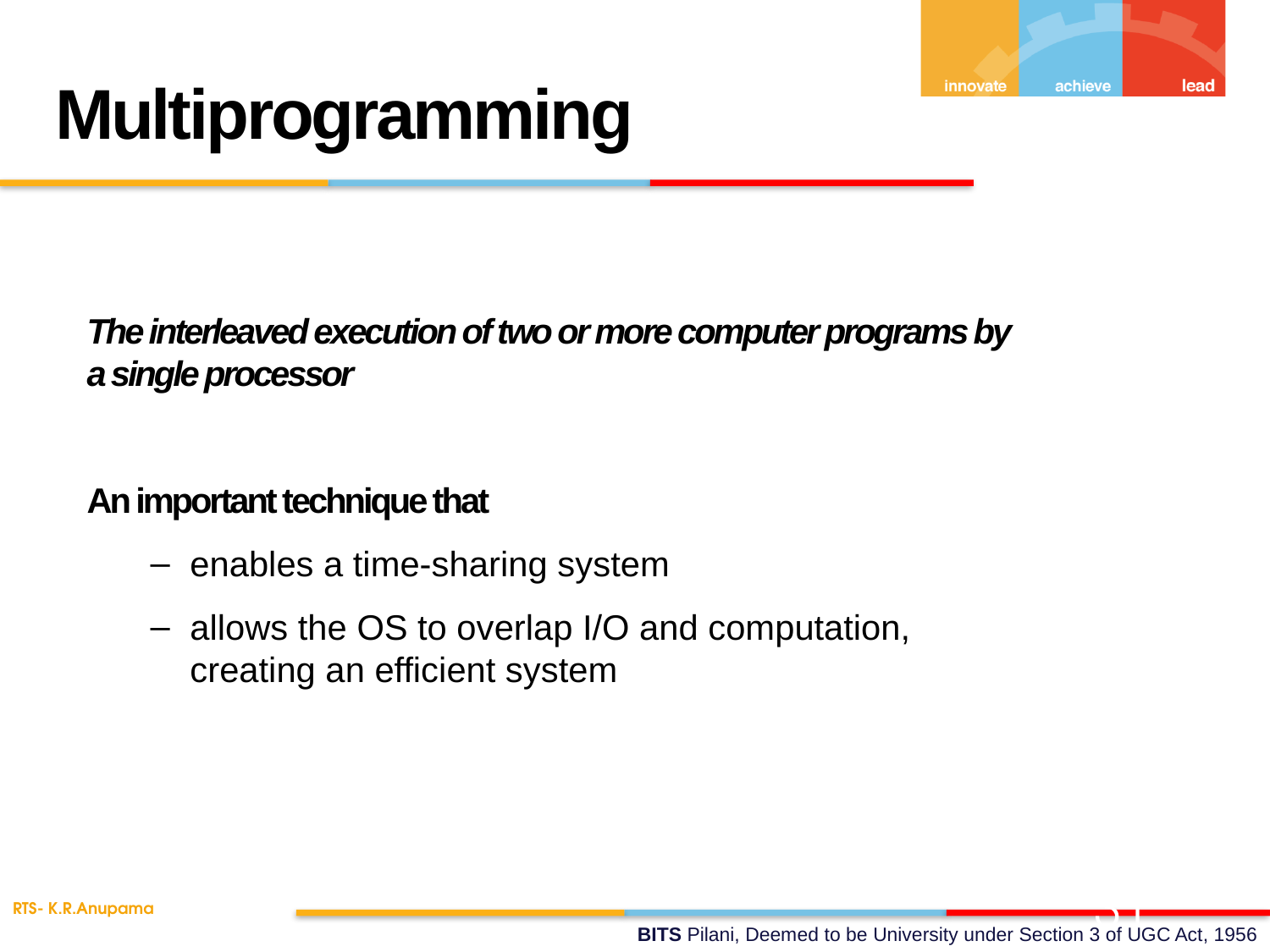

Multiprogramming
The interleaved execution of two or more computer programs by a single processor

An important technique that
enables a time-sharing system
allows the OS to overlap I/O and computation, creating an efficient system

RTS- K.R.Anupama
31